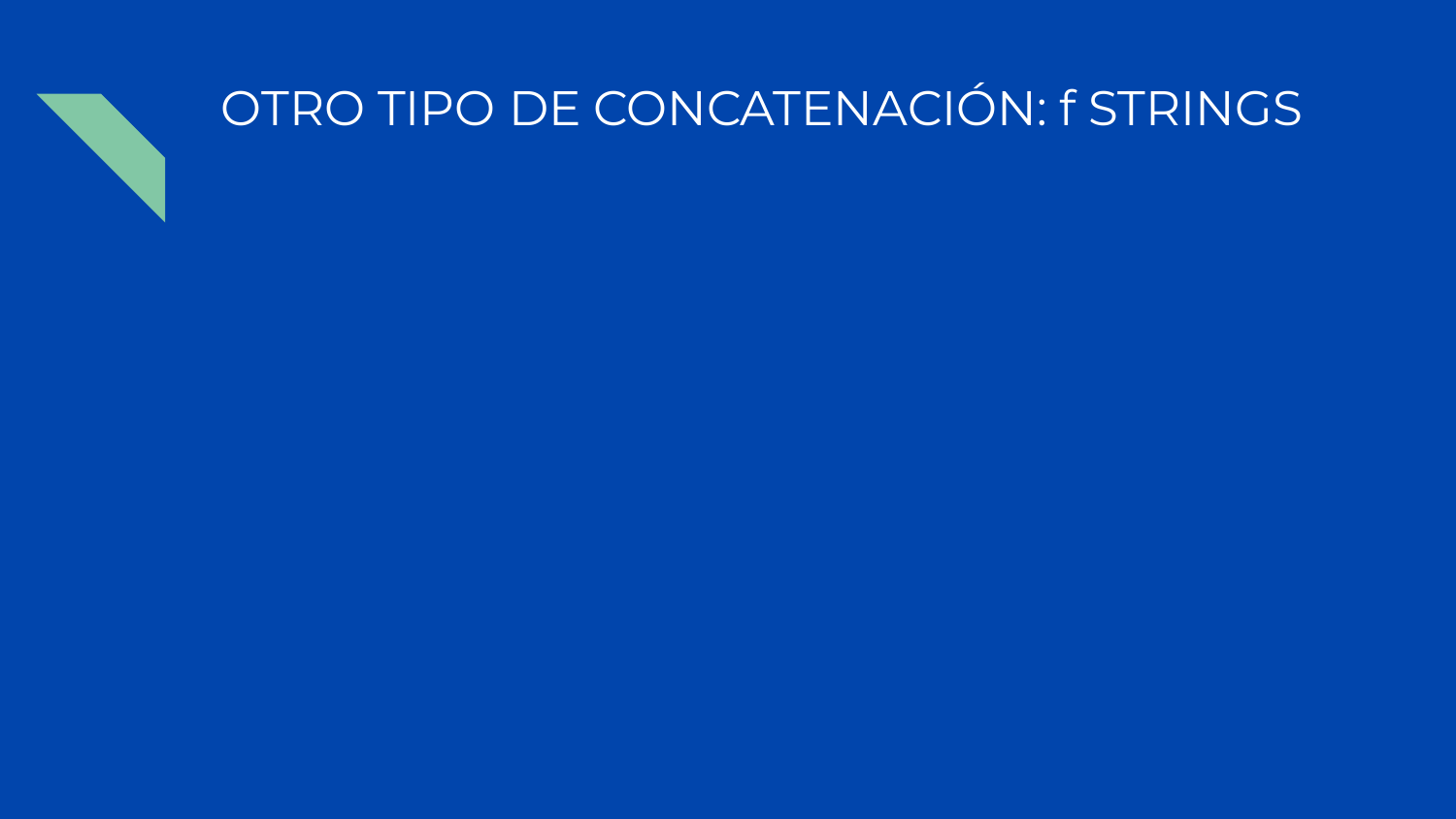

# OTRO TIPO DE CONCATENACIÓN: f STRINGS